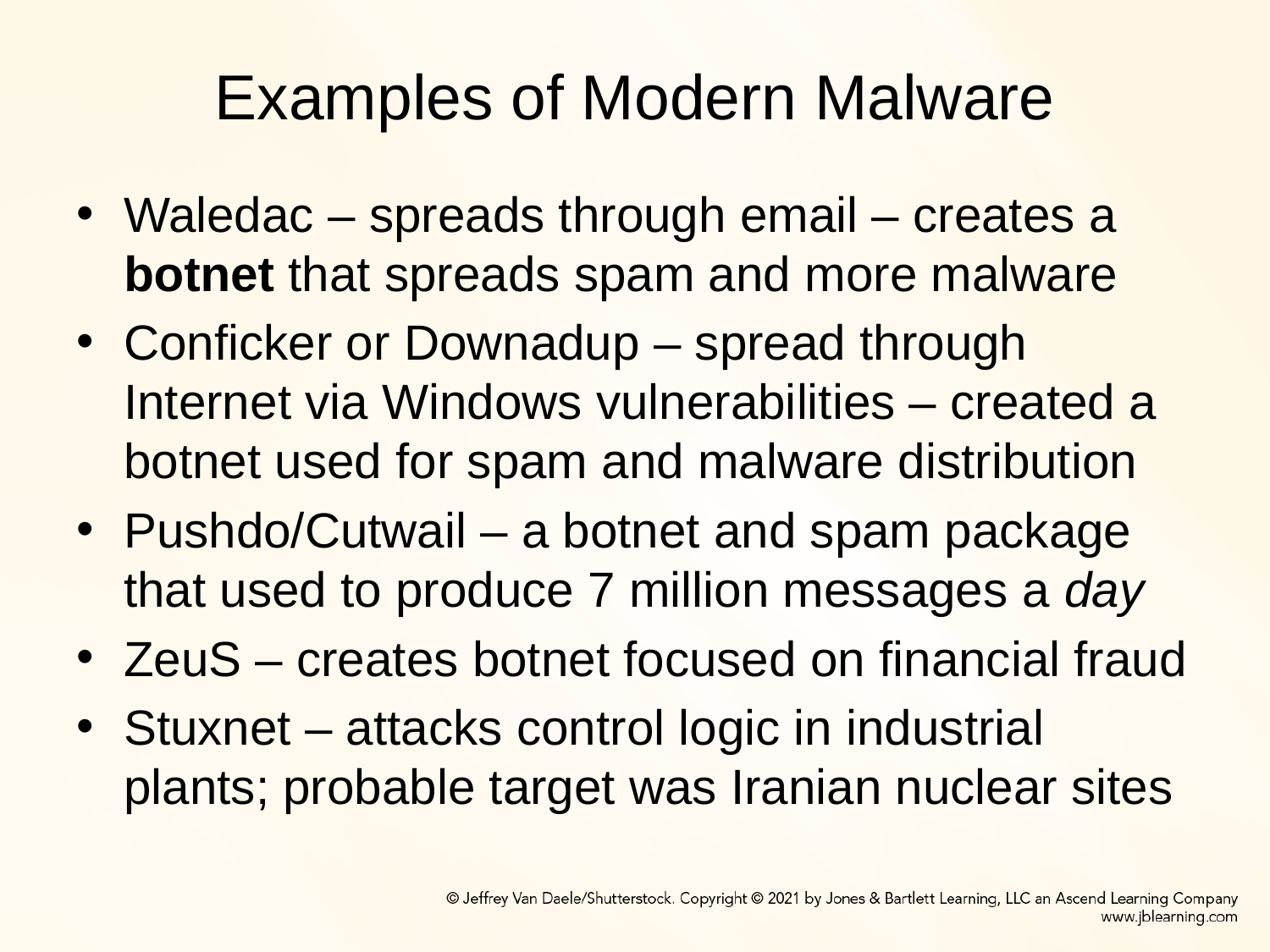

# Examples of Modern Malware
Waledac – spreads through email – creates a botnet that spreads spam and more malware
Conficker or Downadup – spread through Internet via Windows vulnerabilities – created a botnet used for spam and malware distribution
Pushdo/Cutwail – a botnet and spam package that used to produce 7 million messages a day
ZeuS – creates botnet focused on financial fraud
Stuxnet – attacks control logic in industrial plants; probable target was Iranian nuclear sites